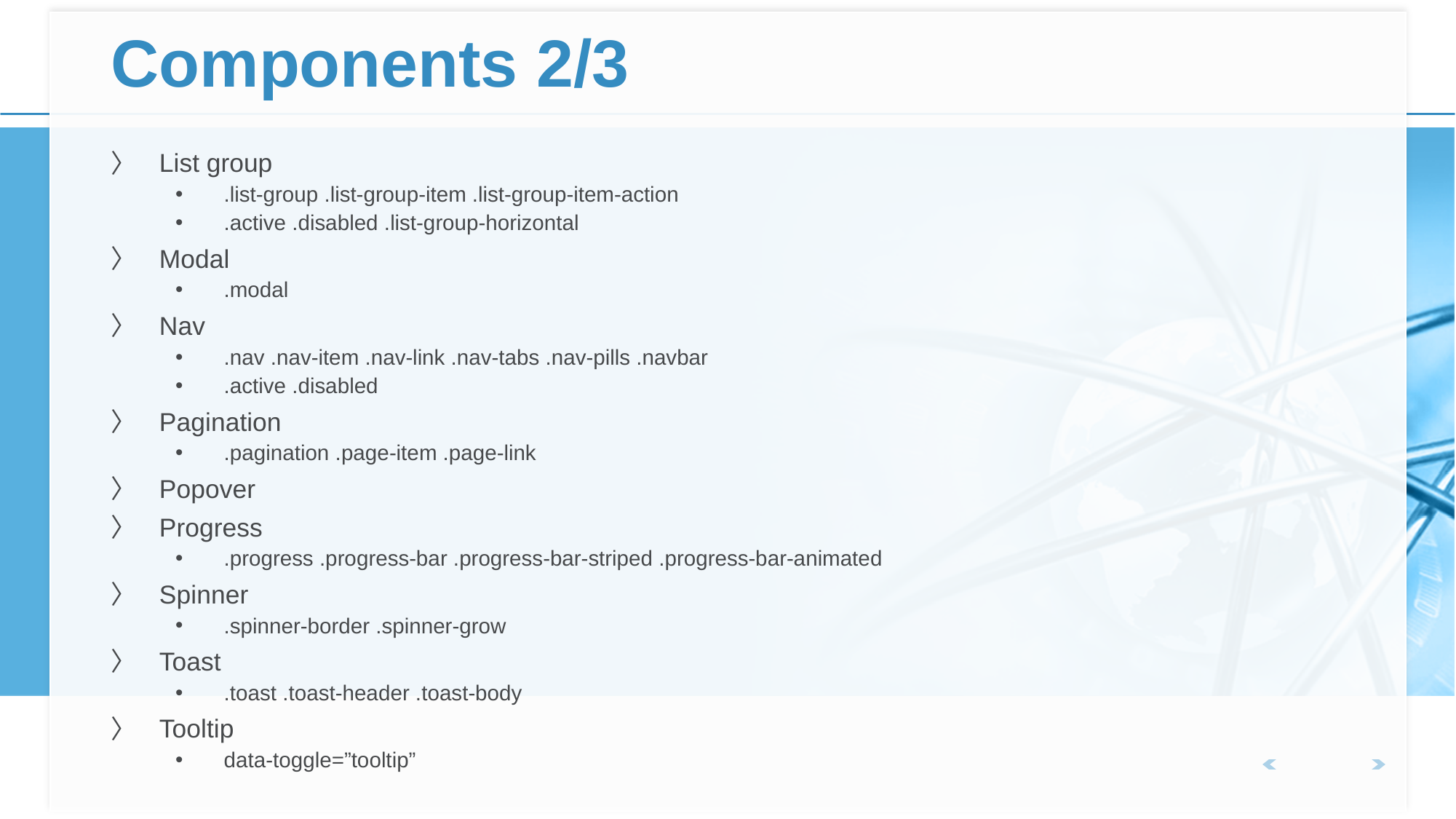

# Components 2/3
List group
.list-group .list-group-item .list-group-item-action
.active .disabled .list-group-horizontal
Modal
.modal
Nav
.nav .nav-item .nav-link .nav-tabs .nav-pills .navbar
.active .disabled
Pagination
.pagination .page-item .page-link
Popover
Progress
.progress .progress-bar .progress-bar-striped .progress-bar-animated
Spinner
.spinner-border .spinner-grow
Toast
.toast .toast-header .toast-body
Tooltip
data-toggle=”tooltip”